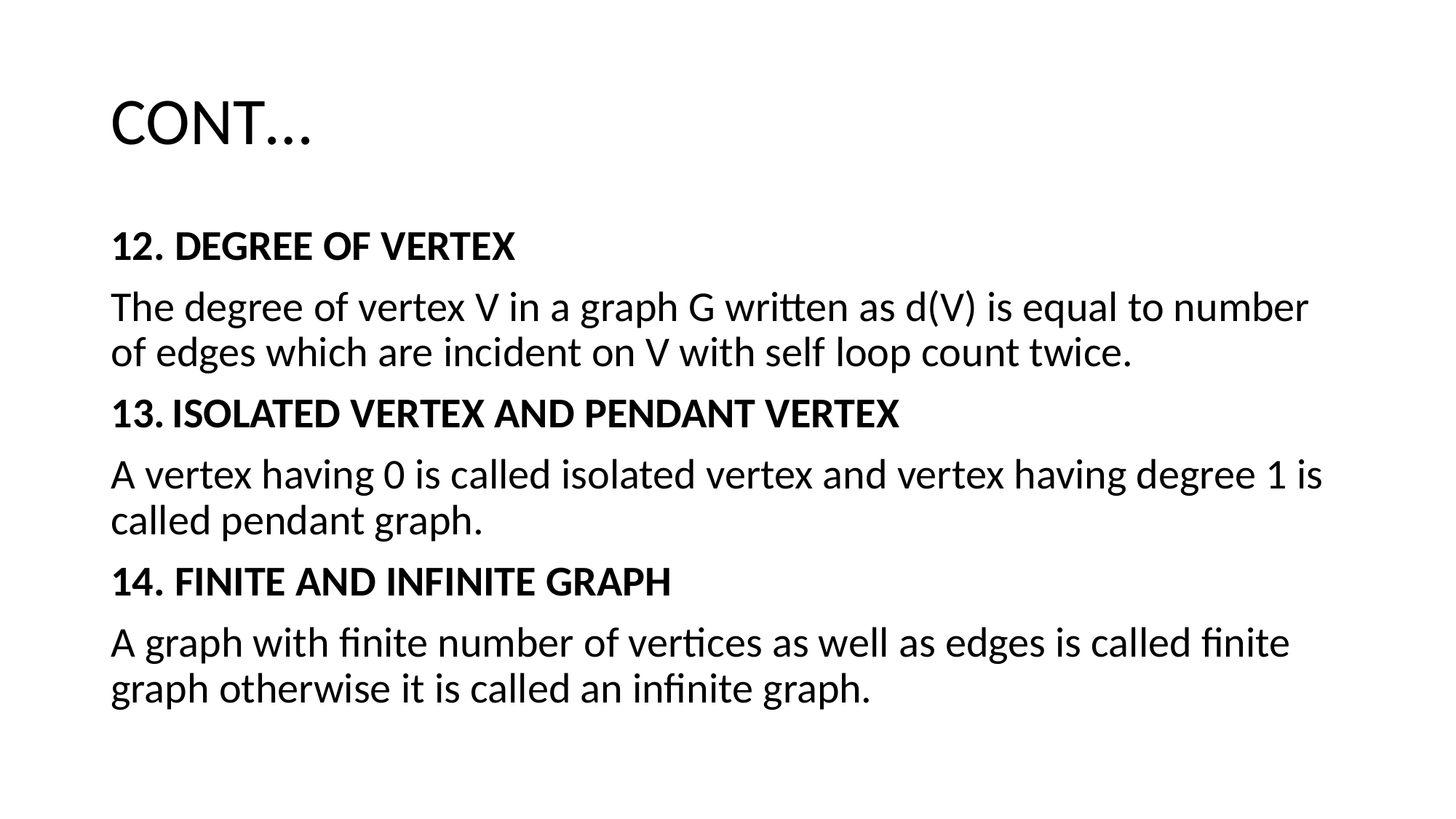

# CONT…
12. DEGREE OF VERTEX
The degree of vertex V in a graph G written as d(V) is equal to number of edges which are incident on V with self loop count twice.
ISOLATED VERTEX AND PENDANT VERTEX
A vertex having 0 is called isolated vertex and vertex having degree 1 is called pendant graph.
14. FINITE AND INFINITE GRAPH
A graph with finite number of vertices as well as edges is called finite graph otherwise it is called an infinite graph.